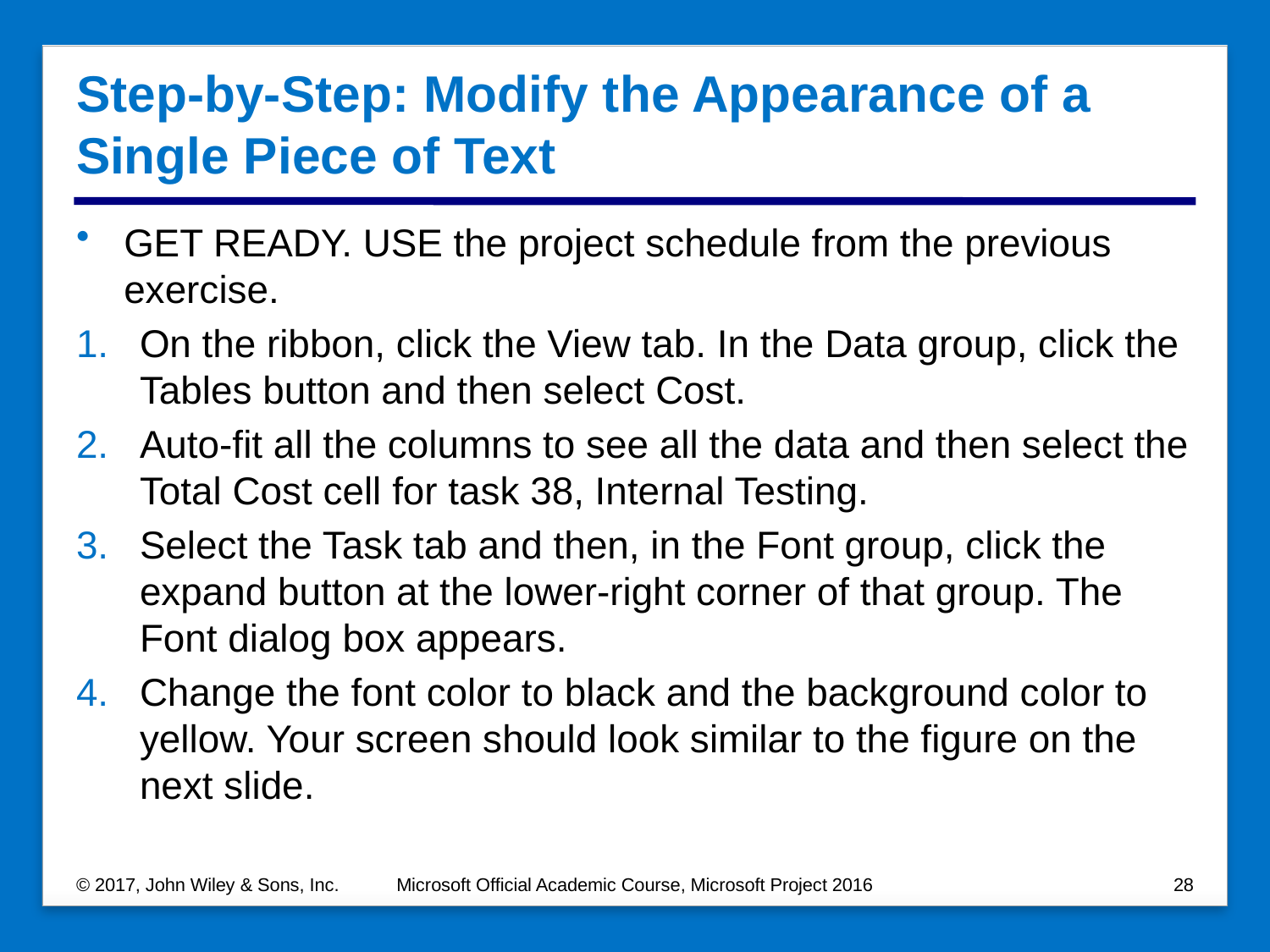

# Step-by-Step: Modify the Appearance of a Single Piece of Text
GET READY. USE the project schedule from the previous exercise.
On the ribbon, click the View tab. In the Data group, click the Tables button and then select Cost.
Auto‐fit all the columns to see all the data and then select the Total Cost cell for task 38, Internal Testing.
Select the Task tab and then, in the Font group, click the expand button at the lower‐right corner of that group. The Font dialog box appears.
Change the font color to black and the background color to yellow. Your screen should look similar to the figure on the next slide.

© 2017, John Wiley & Sons, Inc.
Microsoft Official Academic Course, Microsoft Project 2016
28